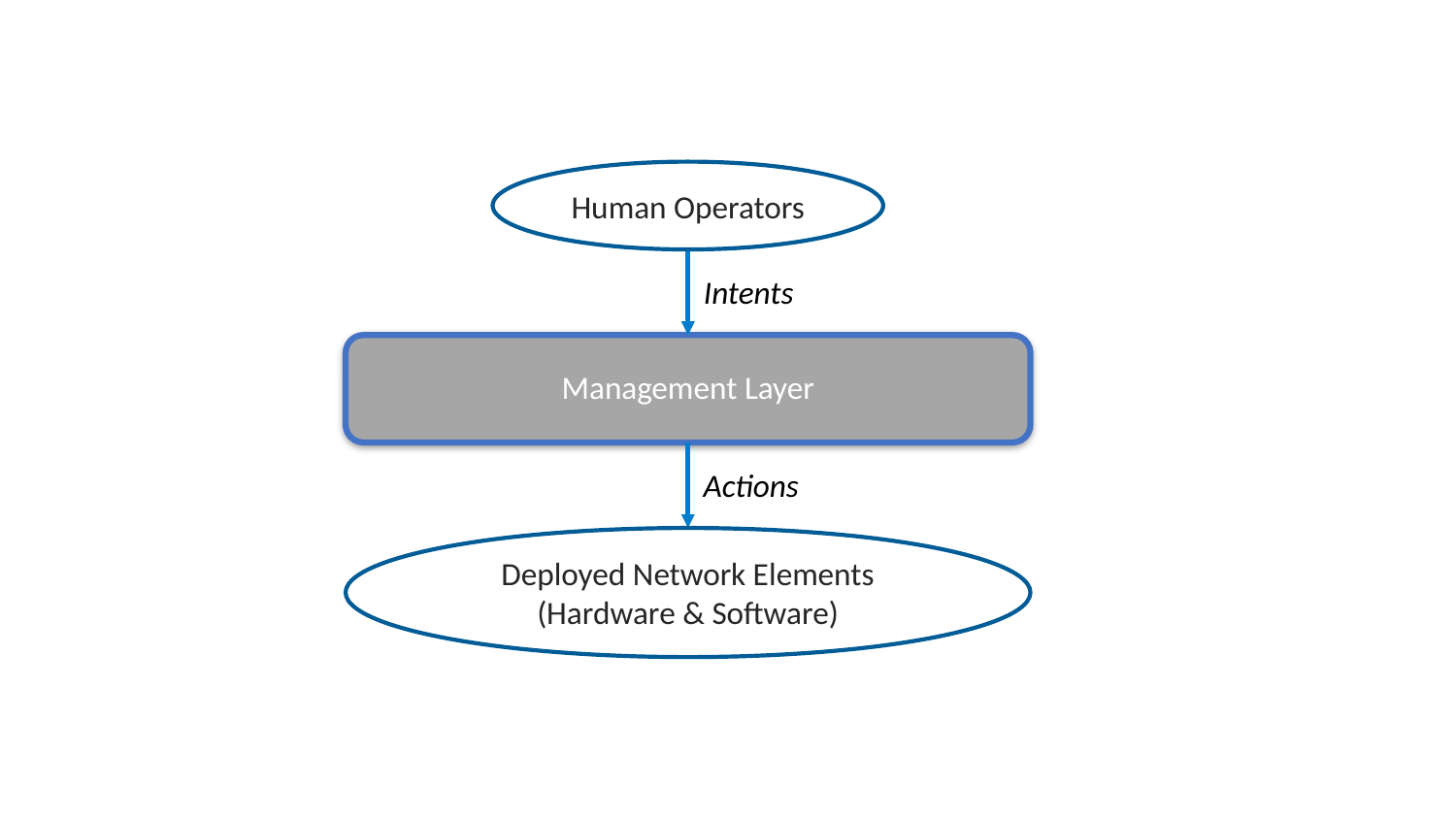

Human Operators
Intents
Management Layer
Actions
Deployed Network Elements
(Hardware & Software)